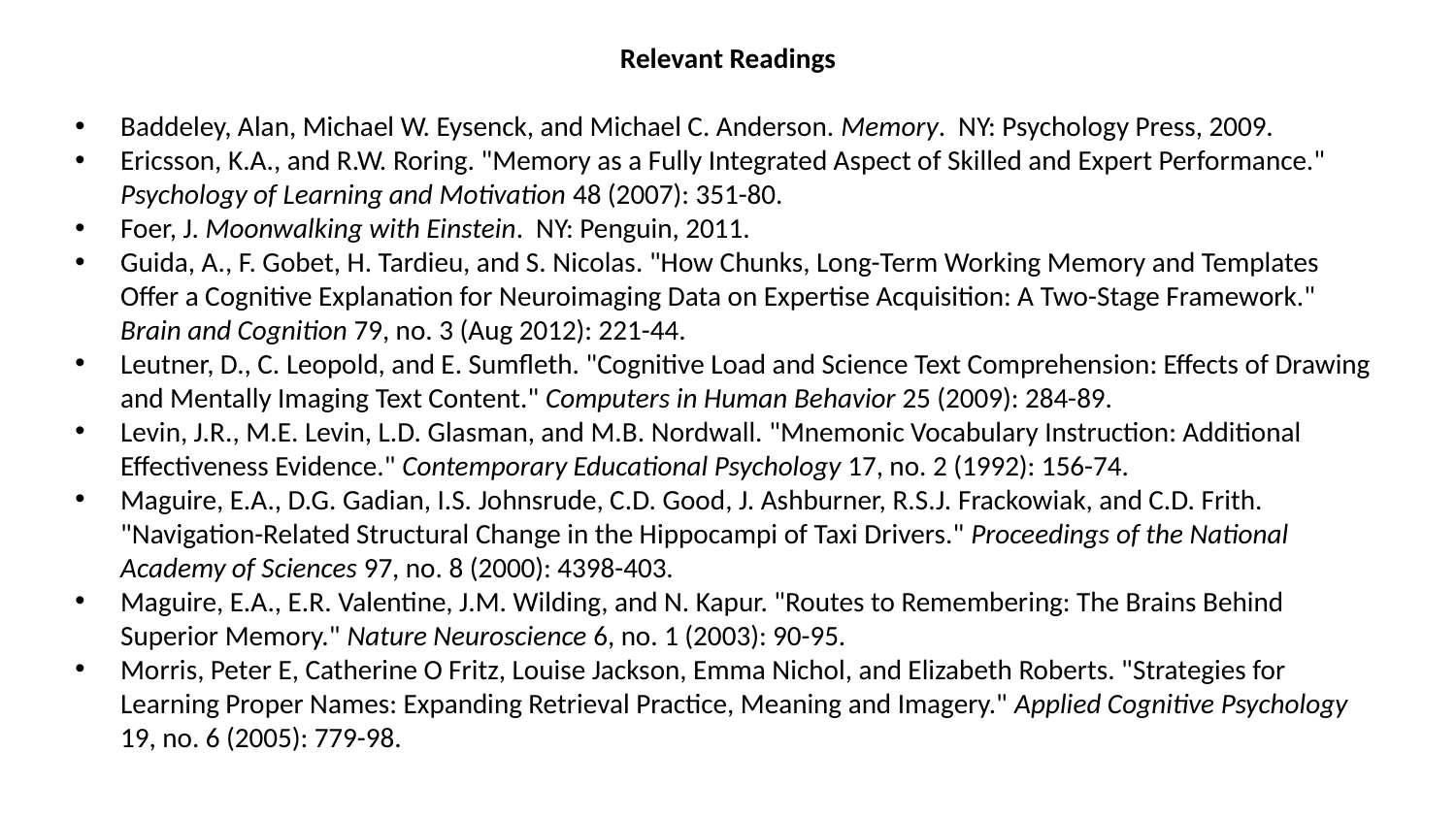

Relevant Readings

Baddeley, Alan, Michael W. Eysenck, and Michael C. Anderson. Memory.  NY: Psychology Press, 2009.
Ericsson, K.A., and R.W. Roring. "Memory as a Fully Integrated Aspect of Skilled and Expert Performance." Psychology of Learning and Motivation 48 (2007): 351-80.
Foer, J. Moonwalking with Einstein.  NY: Penguin, 2011.
Guida, A., F. Gobet, H. Tardieu, and S. Nicolas. "How Chunks, Long-Term Working Memory and Templates Offer a Cognitive Explanation for Neuroimaging Data on Expertise Acquisition: A Two-Stage Framework." Brain and Cognition 79, no. 3 (Aug 2012): 221-44.
Leutner, D., C. Leopold, and E. Sumfleth. "Cognitive Load and Science Text Comprehension: Effects of Drawing and Mentally Imaging Text Content." Computers in Human Behavior 25 (2009): 284-89.
Levin, J.R., M.E. Levin, L.D. Glasman, and M.B. Nordwall. "Mnemonic Vocabulary Instruction: Additional Effectiveness Evidence." Contemporary Educational Psychology 17, no. 2 (1992): 156-74.
Maguire, E.A., D.G. Gadian, I.S. Johnsrude, C.D. Good, J. Ashburner, R.S.J. Frackowiak, and C.D. Frith. "Navigation-Related Structural Change in the Hippocampi of Taxi Drivers." Proceedings of the National Academy of Sciences 97, no. 8 (2000): 4398-403.
Maguire, E.A., E.R. Valentine, J.M. Wilding, and N. Kapur. "Routes to Remembering: The Brains Behind Superior Memory." Nature Neuroscience 6, no. 1 (2003): 90-95.
Morris, Peter E, Catherine O Fritz, Louise Jackson, Emma Nichol, and Elizabeth Roberts. "Strategies for Learning Proper Names: Expanding Retrieval Practice, Meaning and Imagery." Applied Cognitive Psychology 19, no. 6 (2005): 779-98.